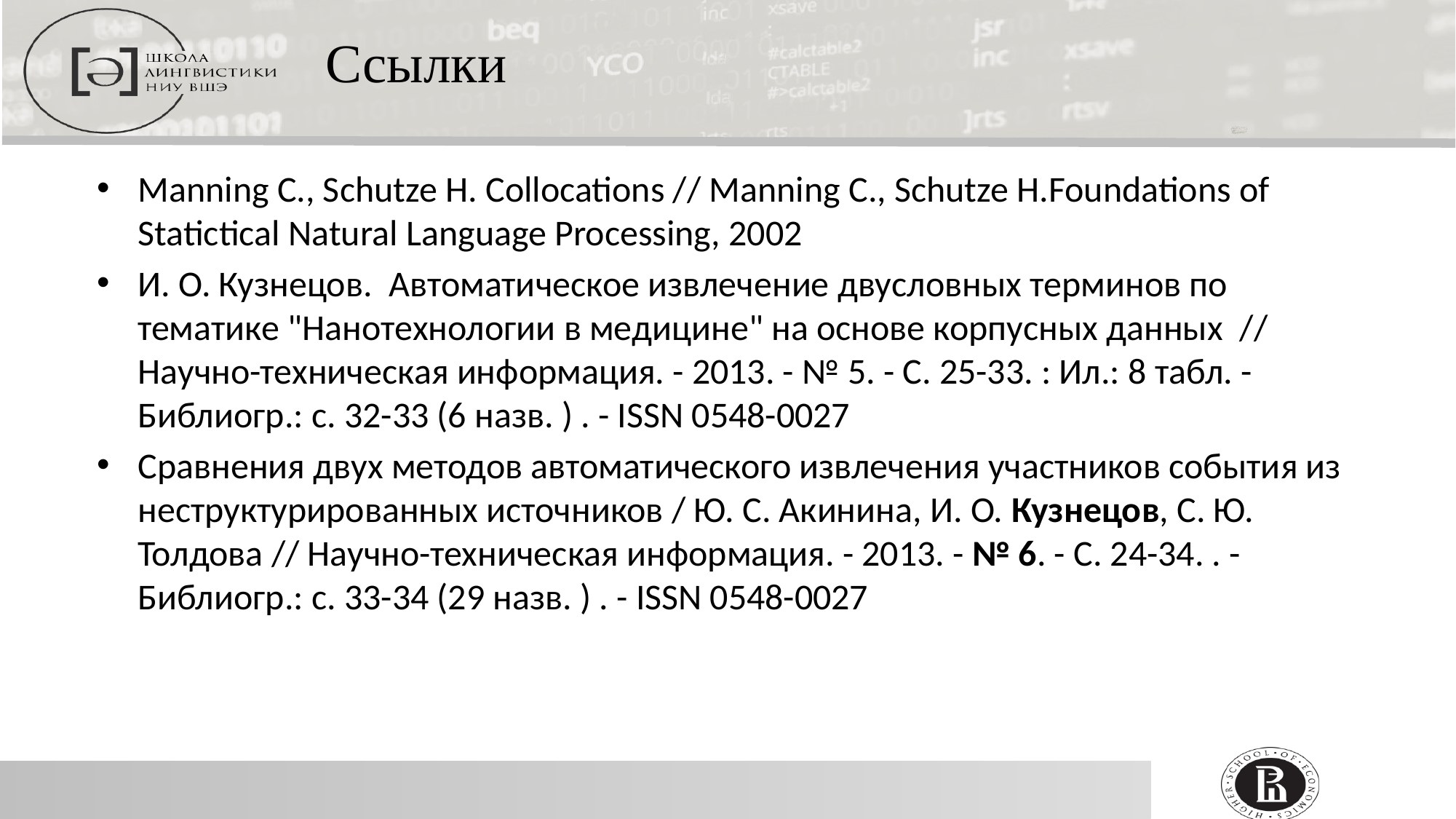

Ссылки
Manning C., Schutze H. Collocations // Manning C., Schutze H.Foundations of Statictical Natural Language Processing, 2002
И. О. Кузнецов.  Автоматическое извлечение двусловных терминов по тематике "Нанотехнологии в медицине" на основе корпусных данных  // Научно-техническая информация. - 2013. - № 5. - С. 25-33. : Ил.: 8 табл. - Библиогр.: с. 32-33 (6 назв. ) . - ISSN 0548-0027
Сравнения двух методов автоматического извлечения участников события из неструктурированных источников / Ю. С. Акинина, И. О. Кузнецов, С. Ю. Толдова // Научно-техническая информация. - 2013. - № 6. - С. 24-34. . - Библиогр.: с. 33-34 (29 назв. ) . - ISSN 0548-0027